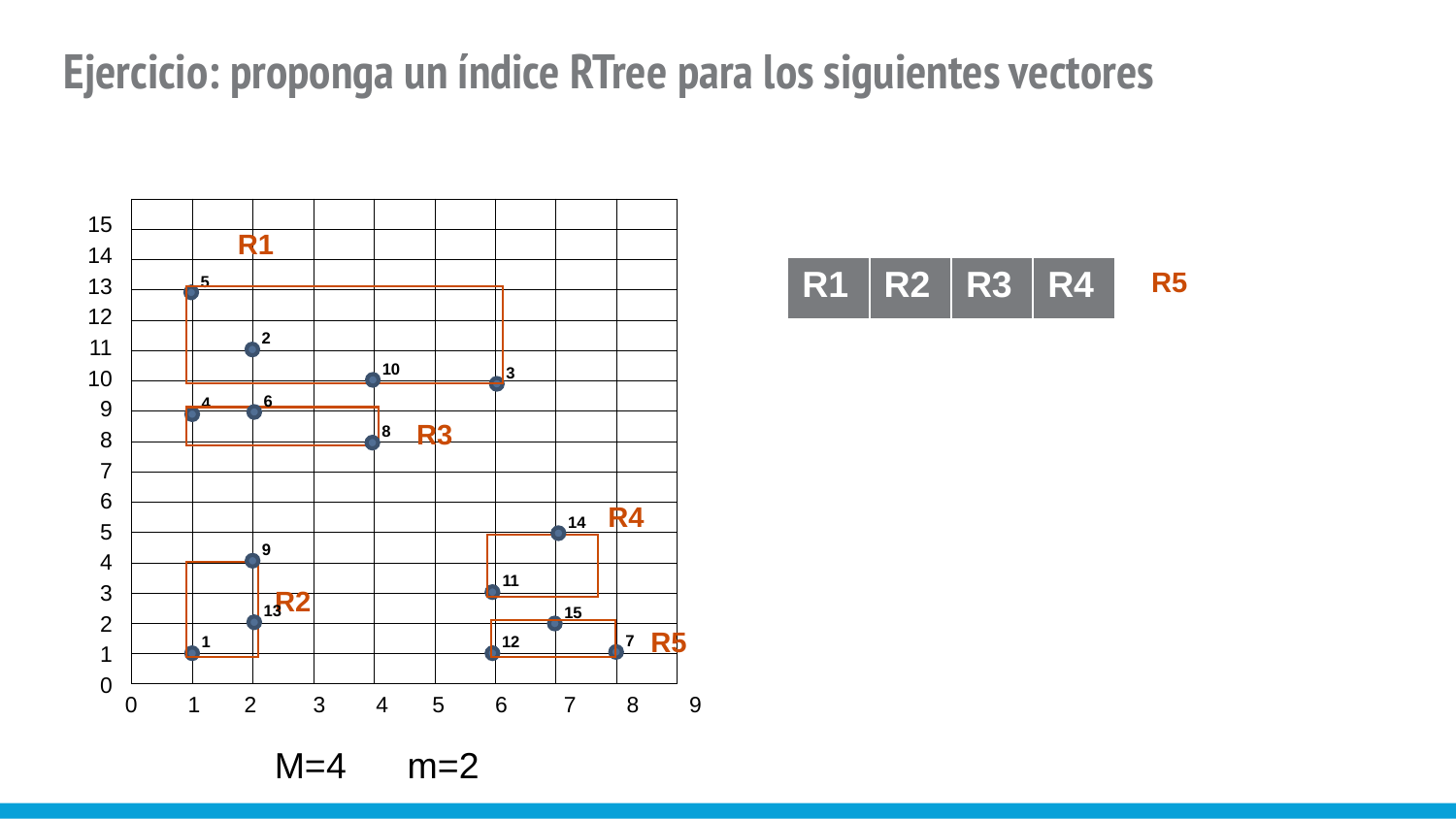

Ejercicio: proponga un índice RTree para los siguientes vectores
|  |  |  |  |  |  |  |  |  |
| --- | --- | --- | --- | --- | --- | --- | --- | --- |
|  |  |  |  |  |  |  |  |  |
|  |  |  |  |  |  |  |  |  |
|  |  |  |  |  |  |  |  |  |
|  |  |  |  |  |  |  |  |  |
|  |  |  |  |  |  |  |  |  |
|  |  |  |  |  |  |  |  |  |
|  |  |  |  |  |  |  |  |  |
|  |  |  |  |  |  |  |  |  |
|  |  |  |  |  |  |  |  |  |
|  |  |  |  |  |  |  |  |  |
|  |  |  |  |  |  |  |  |  |
|  |  |  |  |  |  |  |  |  |
|  |  |  |  |  |  |  |  |  |
|  |  |  |  |  |  |  |  |  |
|  |  |  |  |  |  |  |  |  |
15
14
13
12
11
10
9
8
7
6
5
4
3
2
1
0
R1
R5
| R1 | R2 | R3 | R4 |
| --- | --- | --- | --- |
5

2

10

3

6

4

R3
8

R4
14

9

11

R2
13

15

R5

7

12

1

0        1       2         3        4       5        6         7        8        9
M=4      m=2